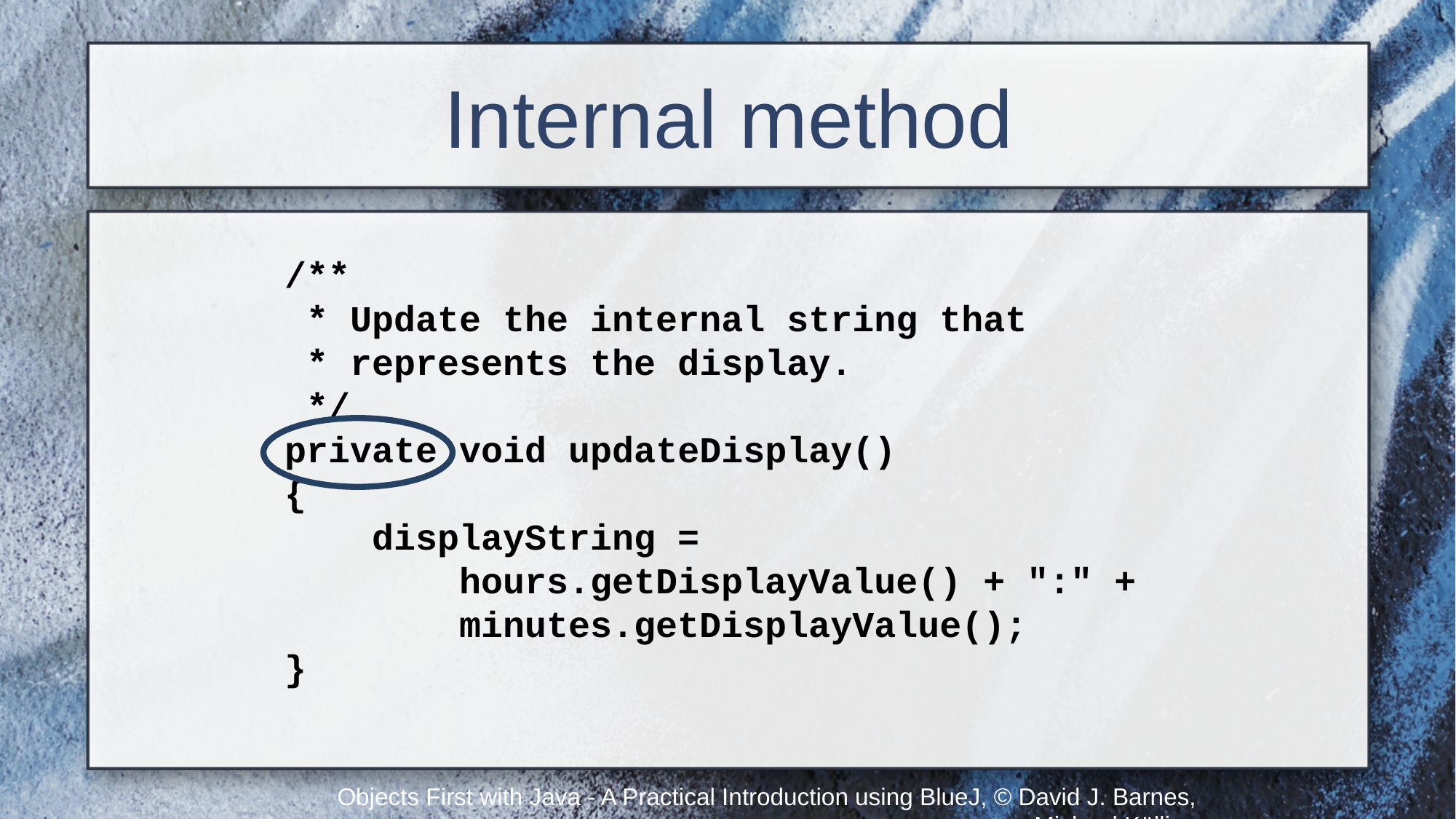

# Internal method
/**
 * Update the internal string that
 * represents the display.
 */
private void updateDisplay()
{
    displayString =
        hours.getDisplayValue() + ":" +
        minutes.getDisplayValue();
}